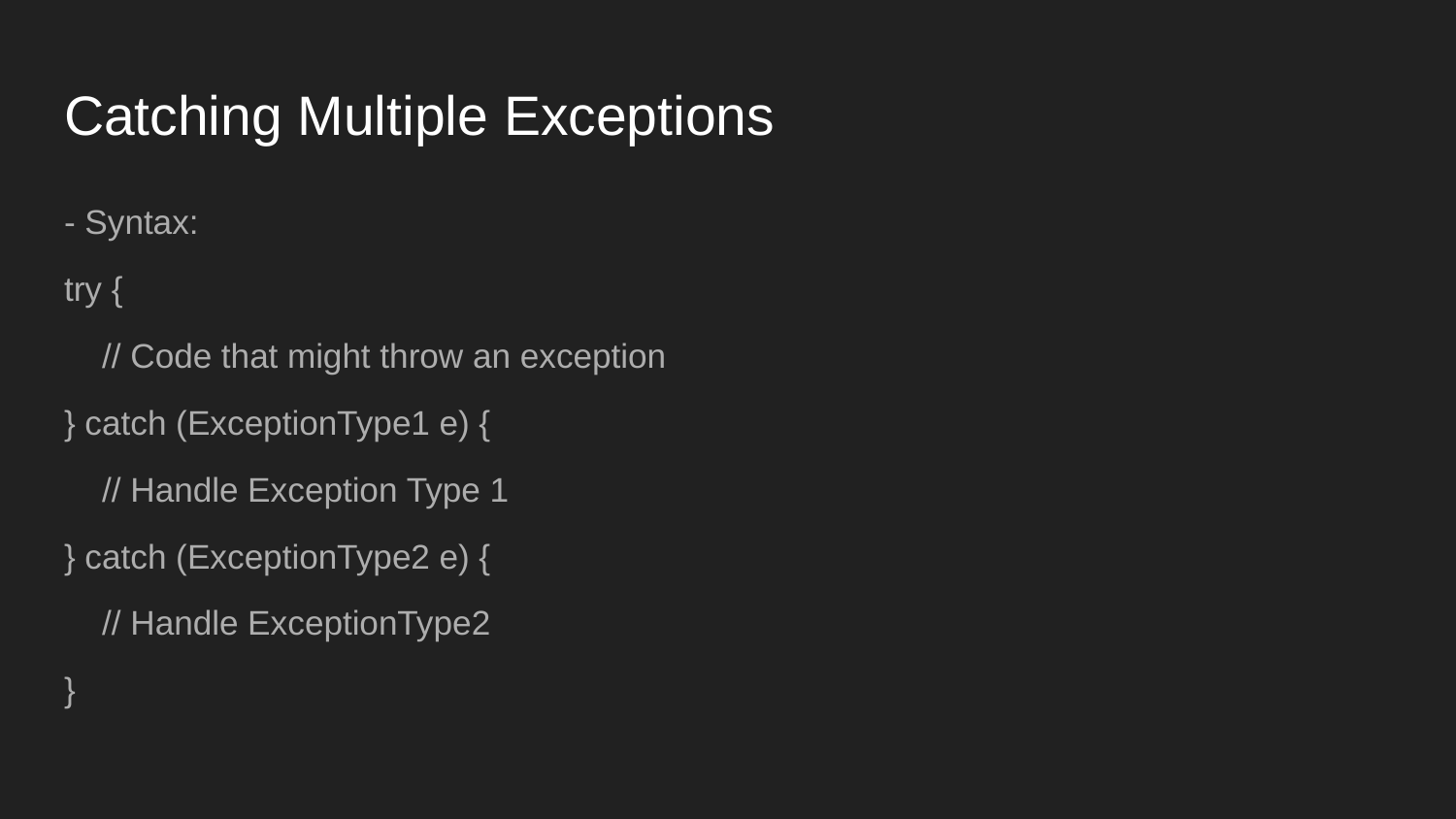

# Catching Multiple Exceptions

- Syntax:
try {
    // Code that might throw an exception
} catch (ExceptionType1 e) {
    // Handle Exception Type 1
} catch (ExceptionType2 e) {
    // Handle ExceptionType2
}